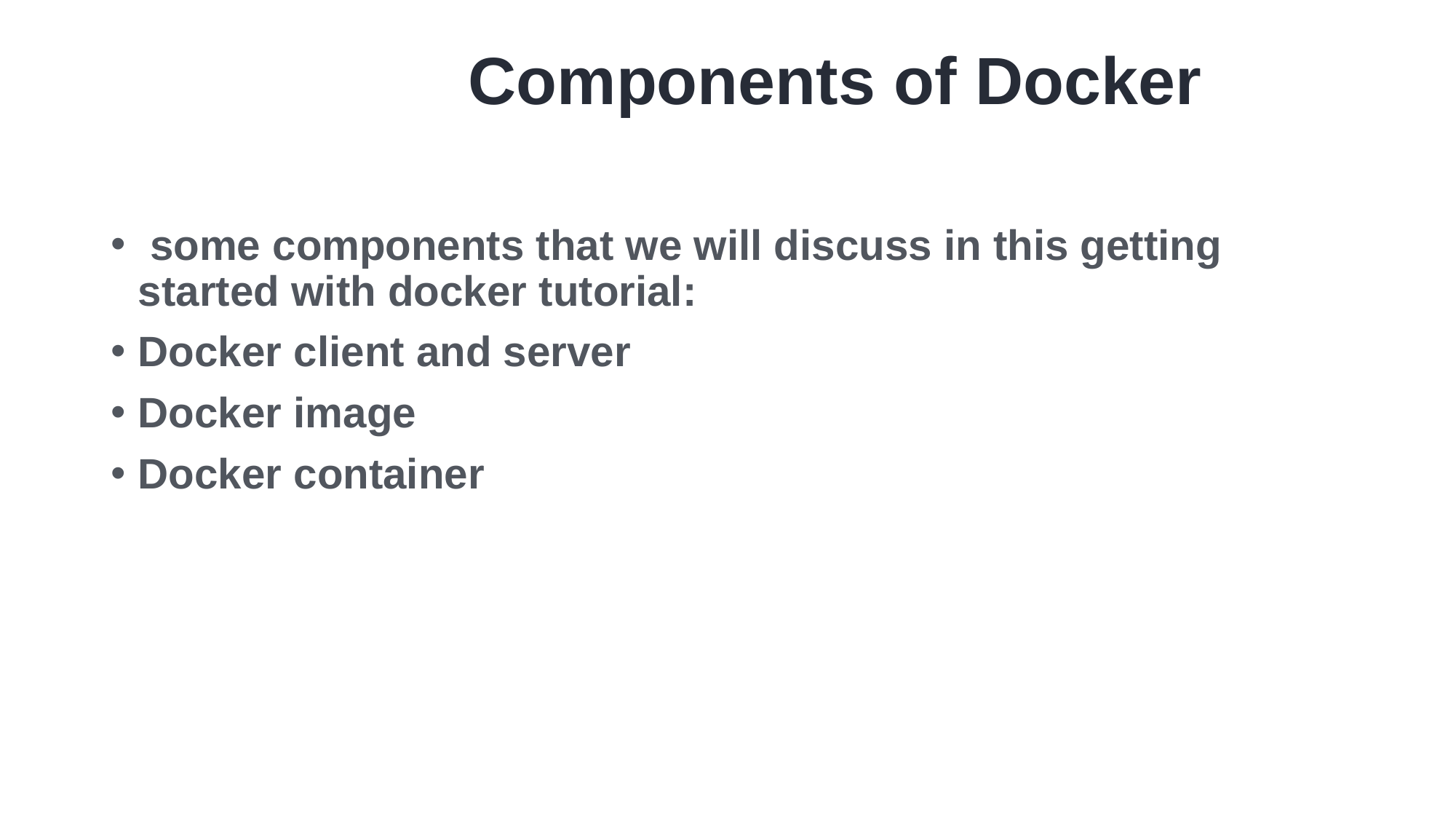

# Components of Docker
 some components that we will discuss in this getting started with docker tutorial:
Docker client and server
Docker image
Docker container